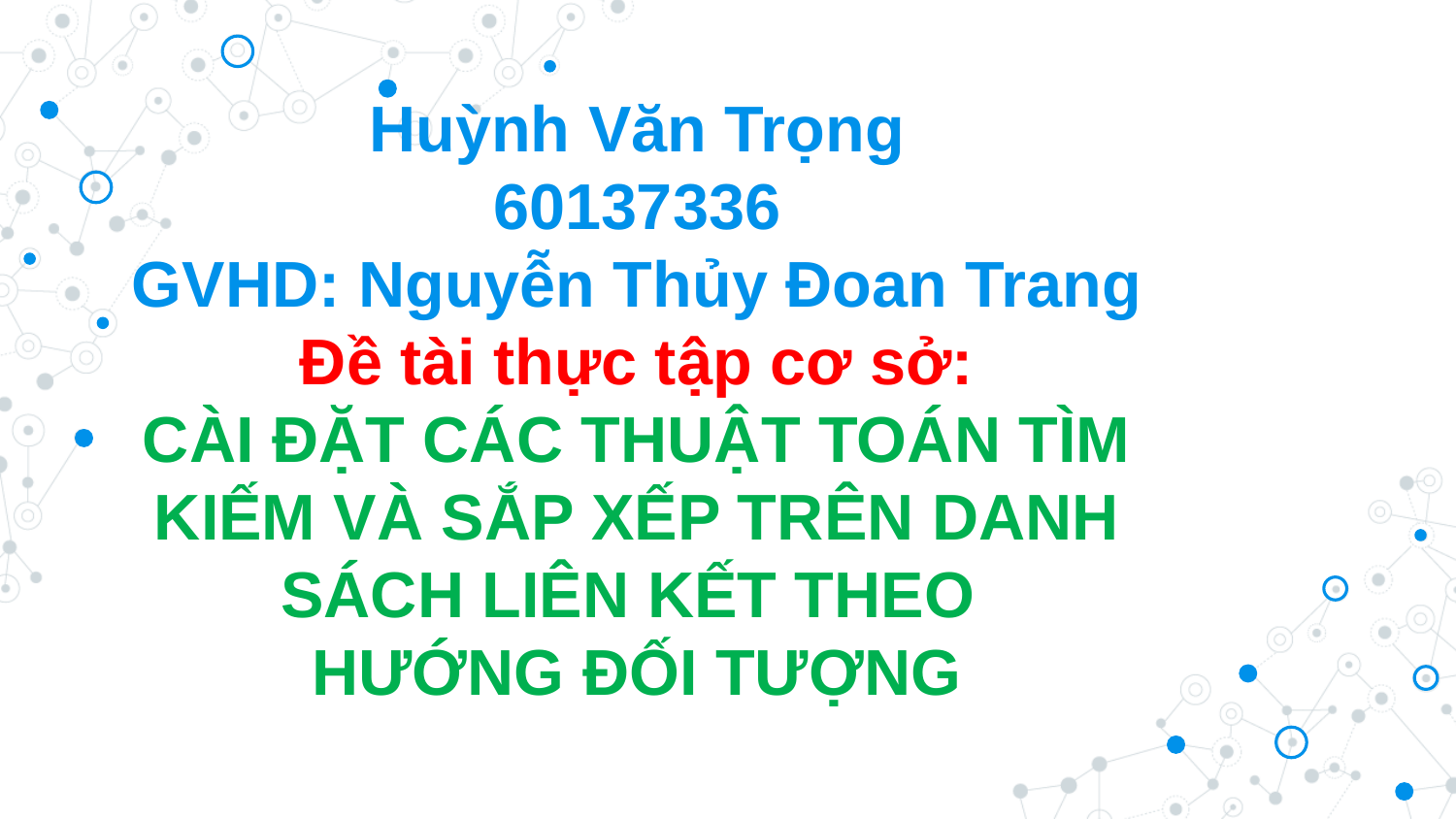

# Huỳnh Văn Trọng 60137336 GVHD: Nguyễn Thủy Đoan Trang Đề tài thực tập cơ sở: CÀI ĐẶT CÁC THUẬT TOÁN TÌM KIẾM VÀ SẮP XẾP TRÊN DANH SÁCH LIÊN KẾT THEO HƯỚNG ĐỐI TƯỢNG